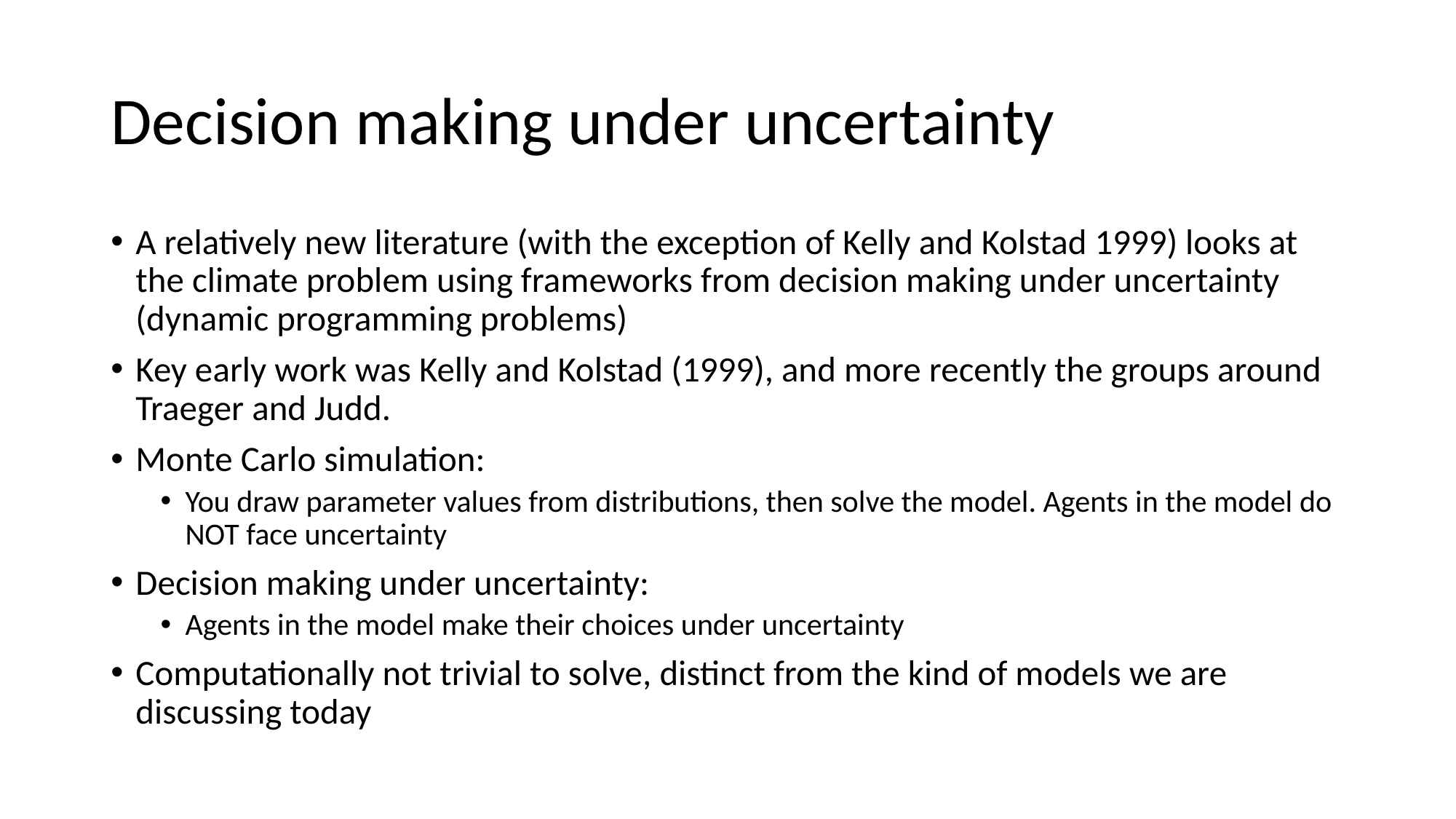

# Decision making under uncertainty
A relatively new literature (with the exception of Kelly and Kolstad 1999) looks at the climate problem using frameworks from decision making under uncertainty (dynamic programming problems)
Key early work was Kelly and Kolstad (1999), and more recently the groups around Traeger and Judd.
Monte Carlo simulation:
You draw parameter values from distributions, then solve the model. Agents in the model do NOT face uncertainty
Decision making under uncertainty:
Agents in the model make their choices under uncertainty
Computationally not trivial to solve, distinct from the kind of models we are discussing today